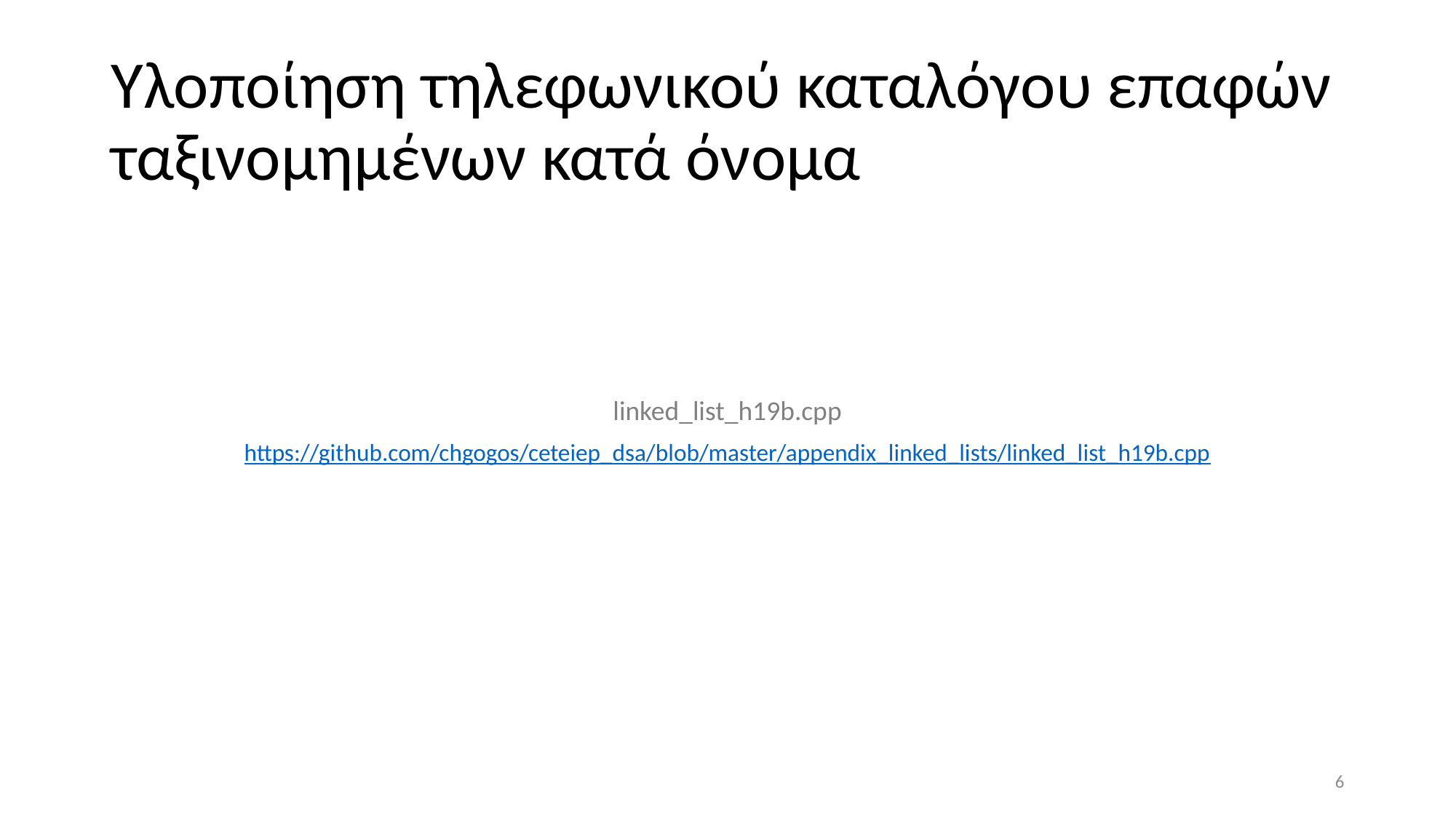

# Υλοποίηση τηλεφωνικού καταλόγου επαφών ταξινομημένων κατά όνομα
linked_list_h19b.cpp
https://github.com/chgogos/ceteiep_dsa/blob/master/appendix_linked_lists/linked_list_h19b.cpp
6